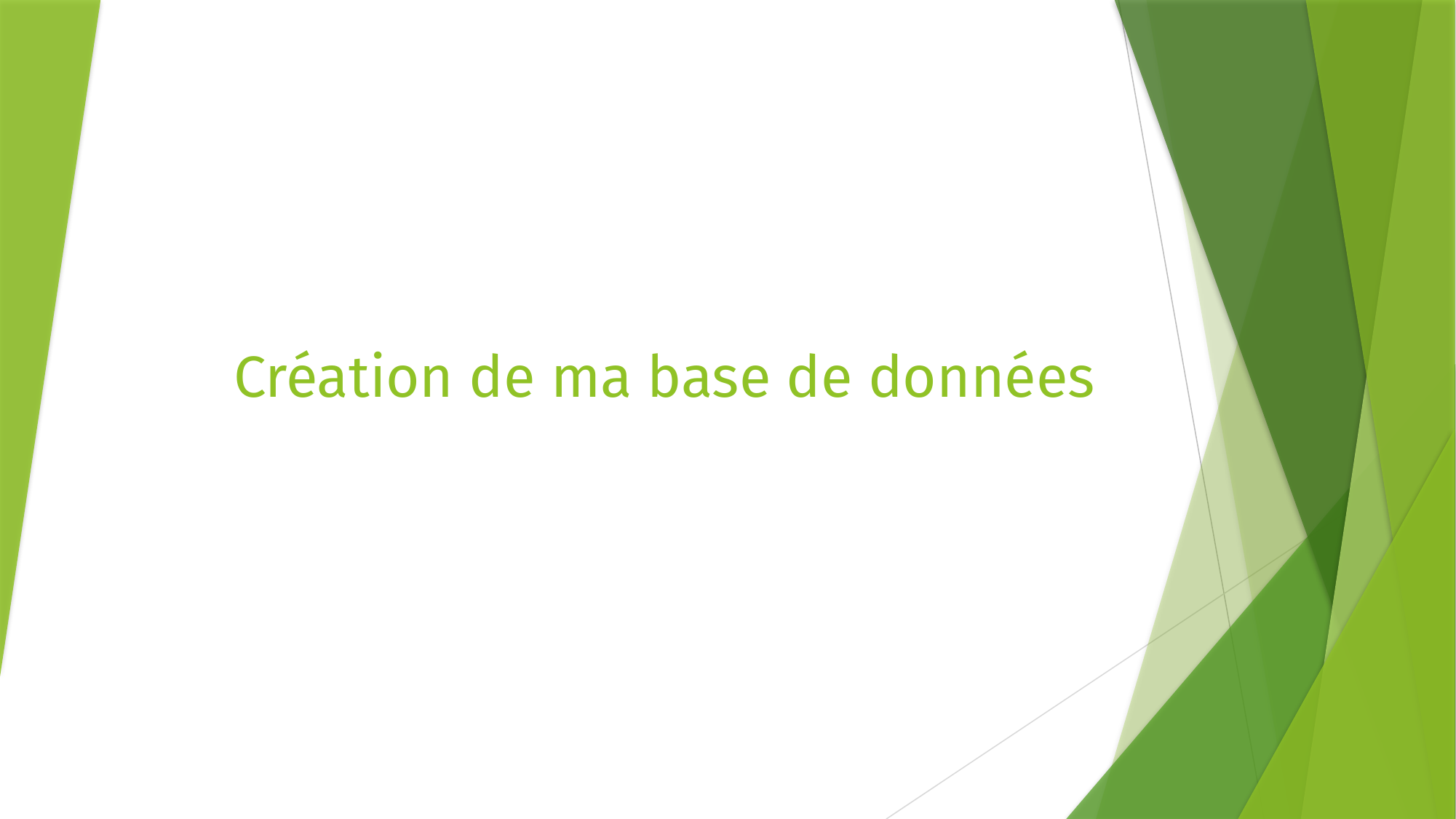

# Création de ma base de données